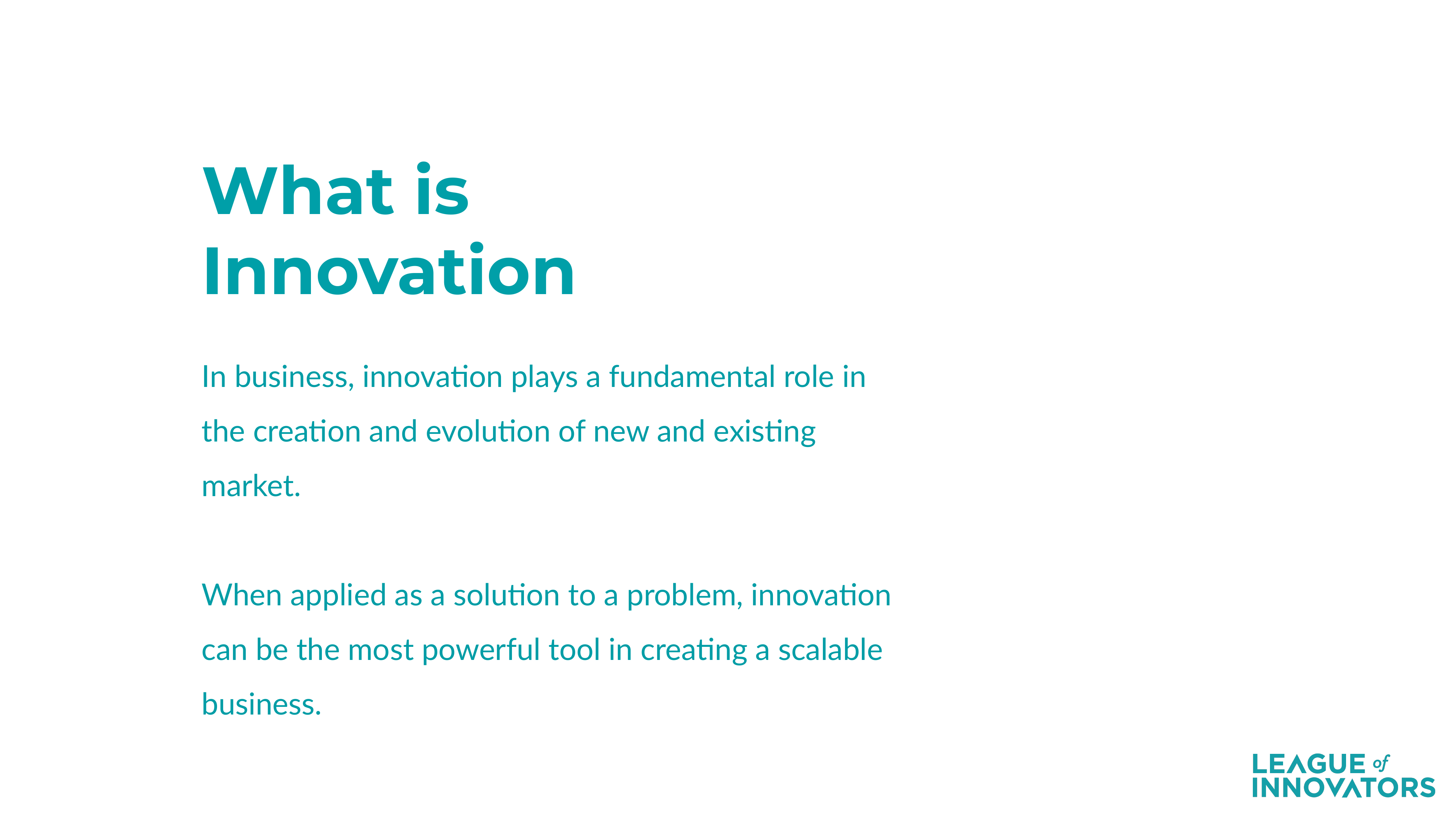

What is Innovation
In business, innovation plays a fundamental role in the creation and evolution of new and existing market.

When applied as a solution to a problem, innovation can be the most powerful tool in creating a scalable business.